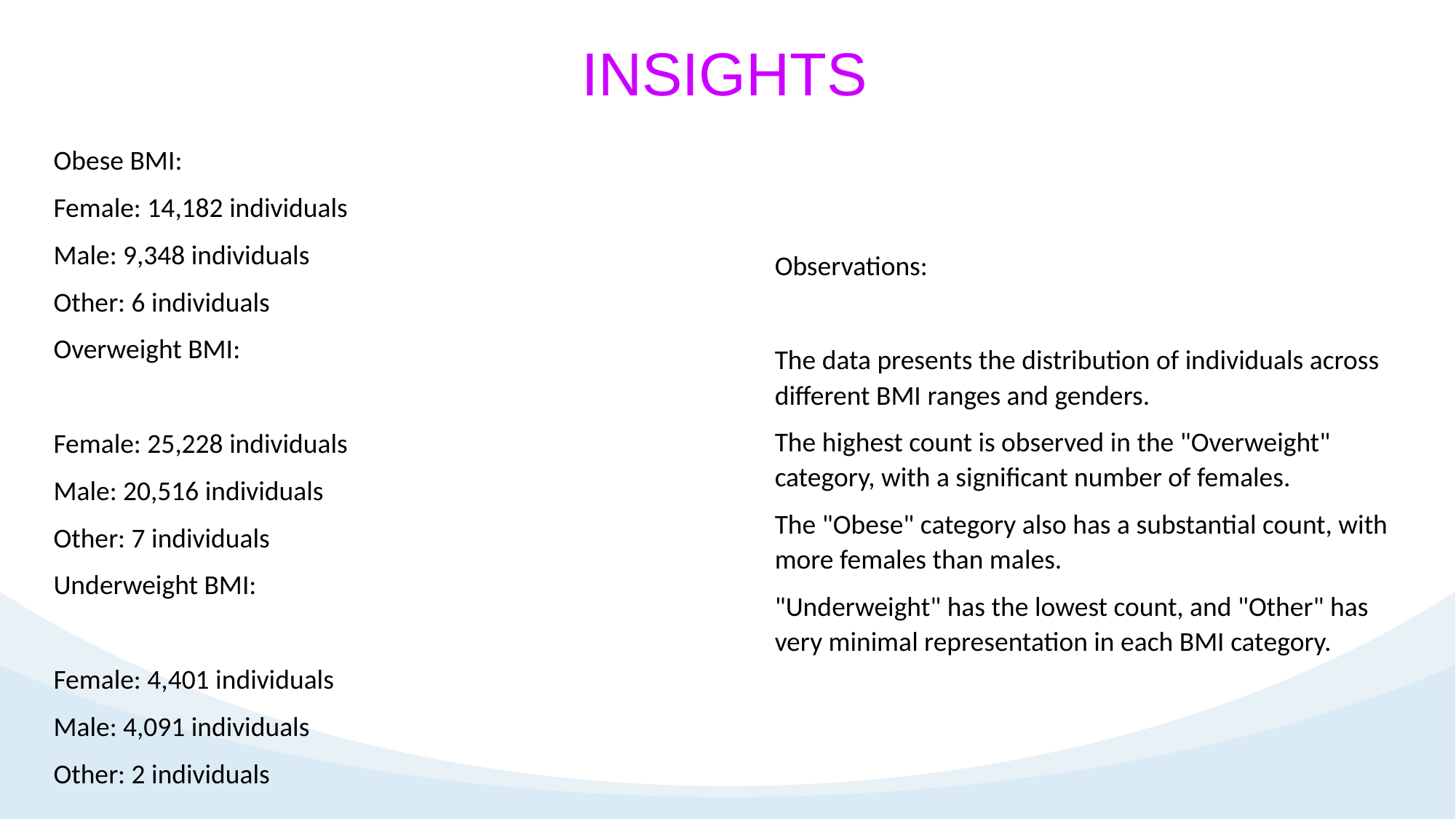

INSIGHTS
Obese BMI:
Female: 14,182 individuals
Male: 9,348 individuals
Other: 6 individuals
Overweight BMI:

Female: 25,228 individuals
Male: 20,516 individuals
Other: 7 individuals
Underweight BMI:

Female: 4,401 individuals
Male: 4,091 individuals
Other: 2 individuals
Observations:

The data presents the distribution of individuals across different BMI ranges and genders.
The highest count is observed in the "Overweight" category, with a significant number of females.
The "Obese" category also has a substantial count, with more females than males.
"Underweight" has the lowest count, and "Other" has very minimal representation in each BMI category.